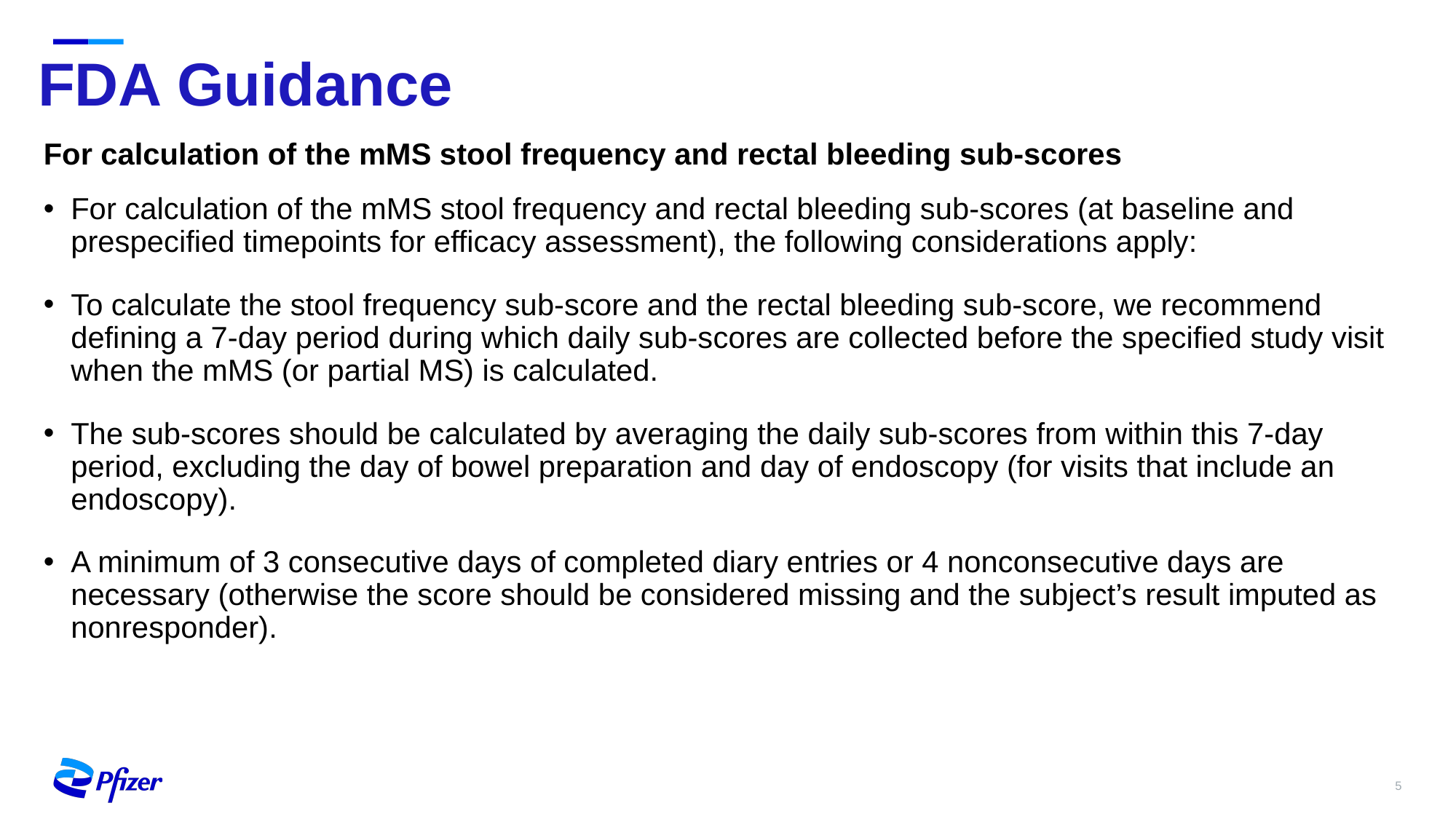

# FDA Guidance
For calculation of the mMS stool frequency and rectal bleeding sub-scores
For calculation of the mMS stool frequency and rectal bleeding sub-scores (at baseline and prespecified timepoints for efficacy assessment), the following considerations apply:
To calculate the stool frequency sub-score and the rectal bleeding sub-score, we recommend defining a 7-day period during which daily sub-scores are collected before the specified study visit when the mMS (or partial MS) is calculated.
The sub-scores should be calculated by averaging the daily sub-scores from within this 7-day period, excluding the day of bowel preparation and day of endoscopy (for visits that include an endoscopy).
A minimum of 3 consecutive days of completed diary entries or 4 nonconsecutive days are necessary (otherwise the score should be considered missing and the subject’s result imputed as nonresponder).